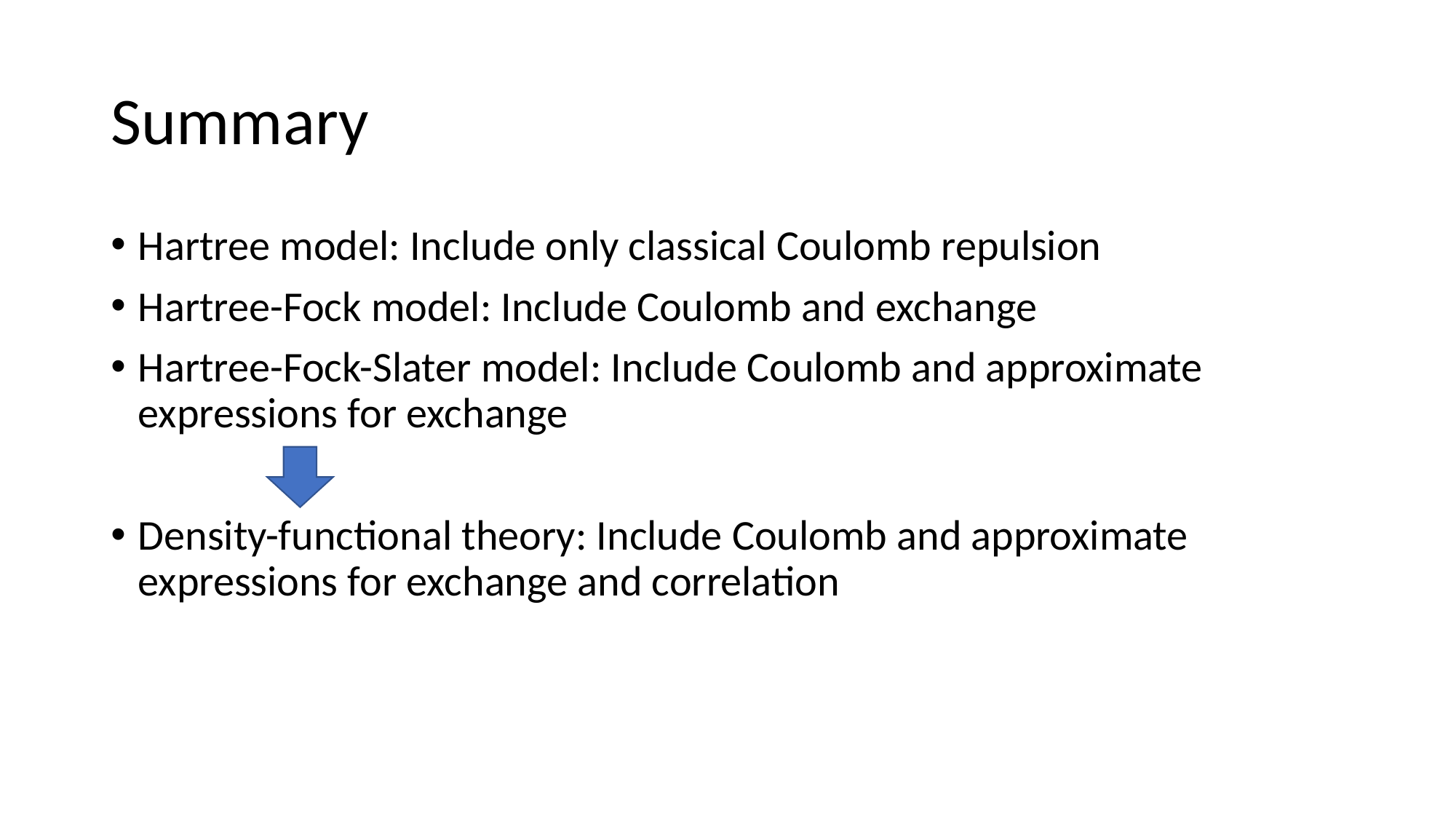

# Summary
Hartree model: Include only classical Coulomb repulsion
Hartree-Fock model: Include Coulomb and exchange
Hartree-Fock-Slater model: Include Coulomb and approximate expressions for exchange

Density-functional theory: Include Coulomb and approximate expressions for exchange and correlation